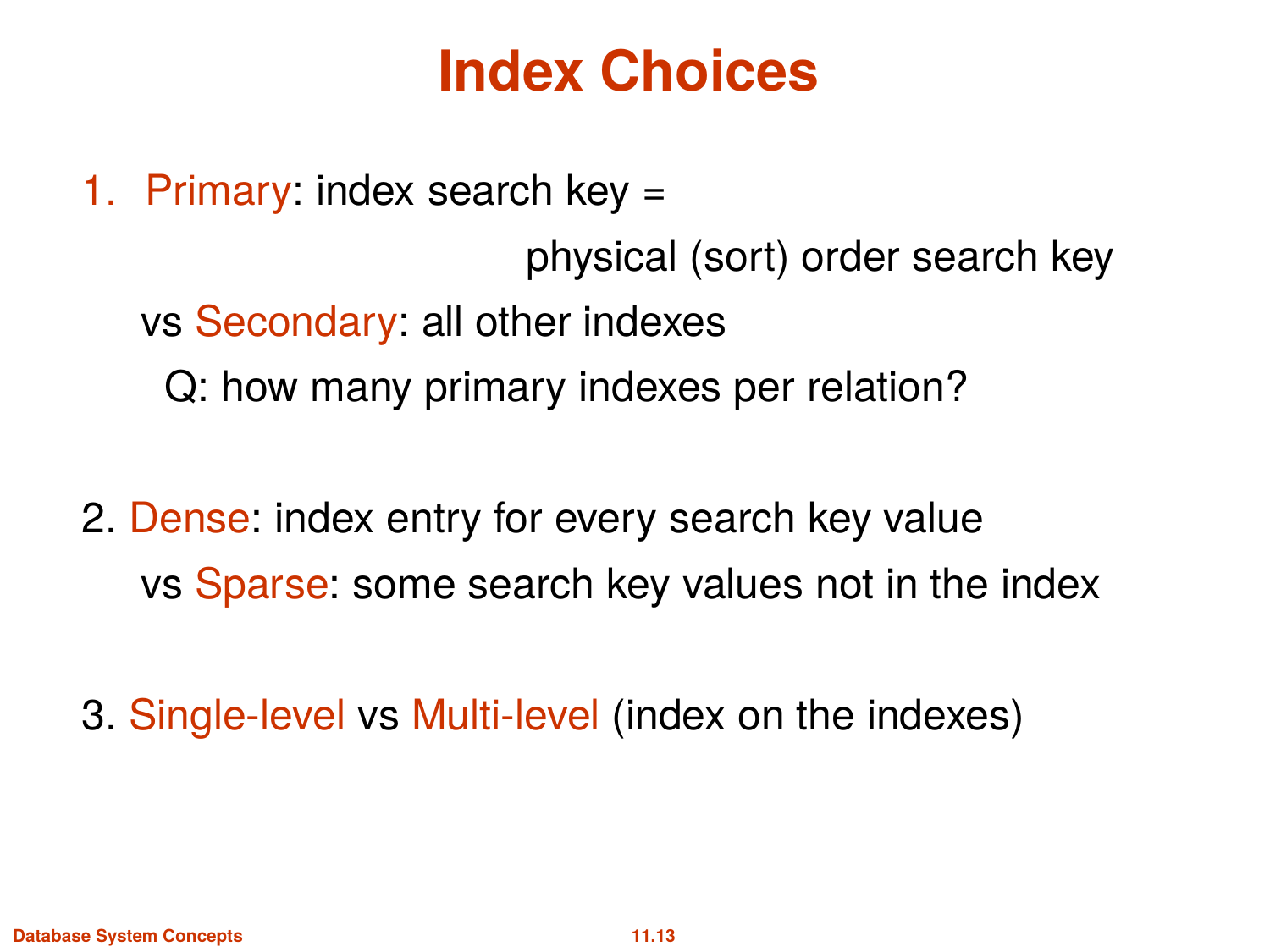

# Index Choices
Primary: index search key =
				physical (sort) order search key
     vs Secondary: all other indexes
       Q: how many primary indexes per relation?

2. Dense: index entry for every search key value
     vs Sparse: some search key values not in the index

3. Single-level vs Multi-level (index on the indexes)